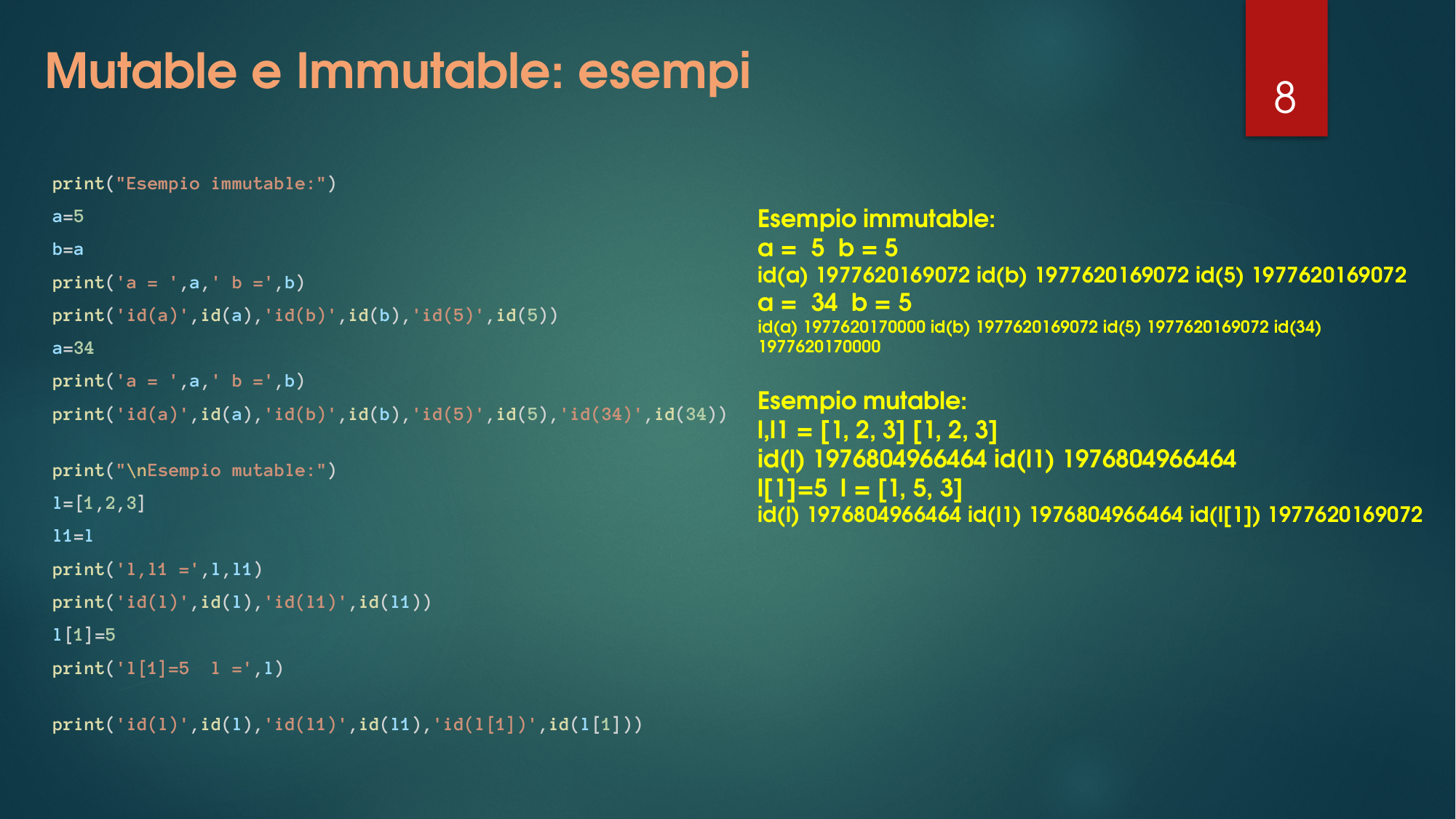

# Mutable e Immutable: esempi
8
    print("Esempio immutable:")
    a=5
    b=a
    print('a = ',a,' b =',b)
    print('id(a)',id(a),'id(b)',id(b),'id(5)',id(5))
    a=34
    print('a = ',a,' b =',b)
    print('id(a)',id(a),'id(b)',id(b),'id(5)',id(5),'id(34)',id(34))
    print("\nEsempio mutable:")
    l=[1,2,3]
    l1=l
    print('l,l1 =',l,l1)
    print('id(l)',id(l),'id(l1)',id(l1))
    l[1]=5
    print('l[1]=5  l =',l)
    print('id(l)',id(l),'id(l1)',id(l1),'id(l[1])',id(l[1]))

Esempio immutable:
a =  5  b = 5
id(a) 1977620169072 id(b) 1977620169072 id(5) 1977620169072
a =  34  b = 5
id(a) 1977620170000 id(b) 1977620169072 id(5) 1977620169072 id(34) 1977620170000

Esempio mutable:
l,l1 = [1, 2, 3] [1, 2, 3]
id(l) 1976804966464 id(l1) 1976804966464
l[1]=5  l = [1, 5, 3]
id(l) 1976804966464 id(l1) 1976804966464 id(l[1]) 1977620169072